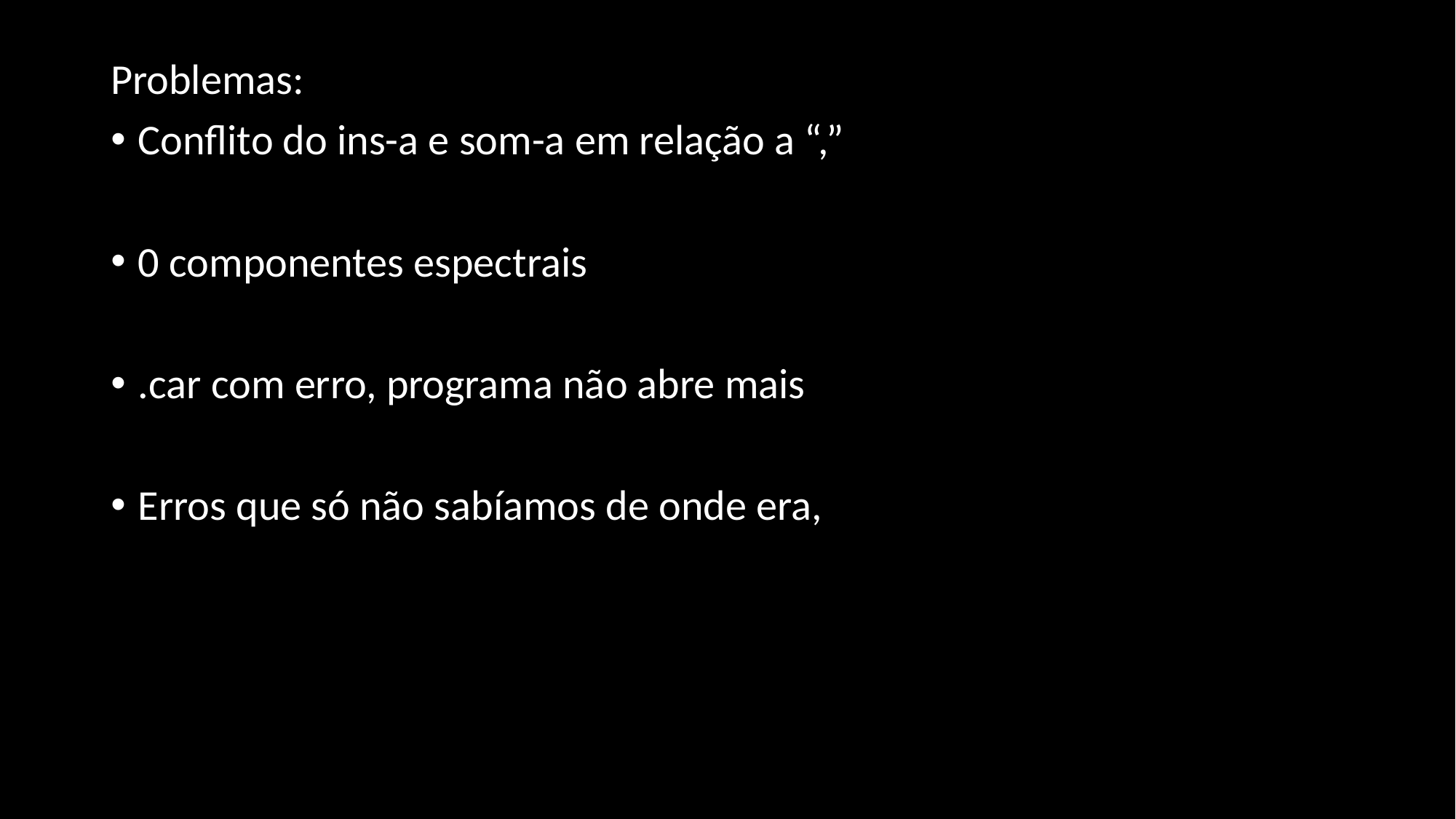

Problemas:
Conflito do ins-a e som-a em relação a “,”

0 componentes espectrais

.car com erro, programa não abre mais

Erros que só não sabíamos de onde era,